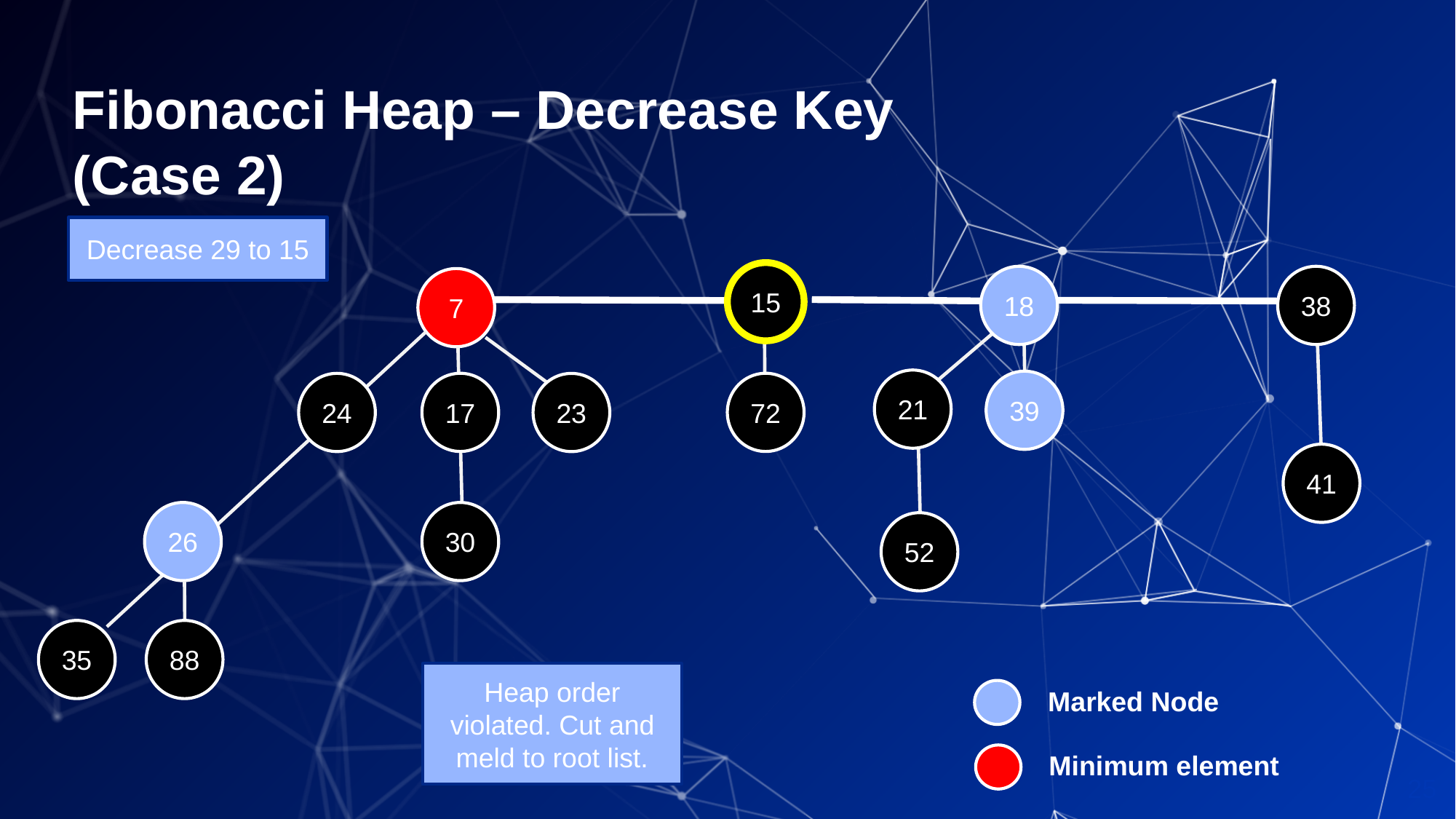

# Fibonacci Heap – Decrease Key (Case 2)
Decrease 29 to 15
15
18
38
7
21
39
72
17
24
23
41
26
30
52
35
88
Heap order violated. Cut and meld to root list.
Marked Node

Minimum element

25